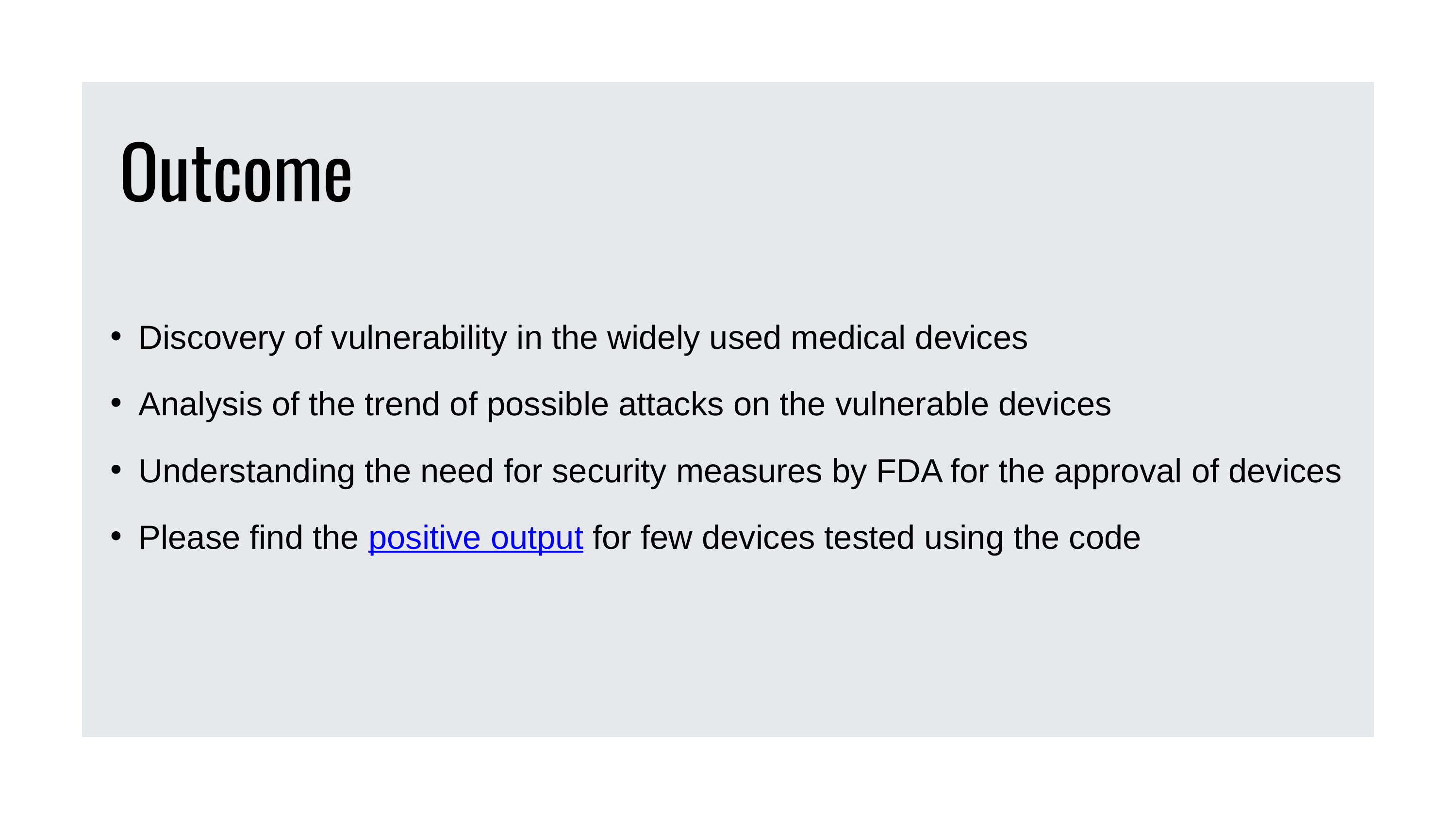

Outcome

Discovery of vulnerability in the widely used medical devices
Analysis of the trend of possible attacks on the vulnerable devices
Understanding the need for security measures by FDA for the approval of devices
Please find the positive output for few devices tested using the code